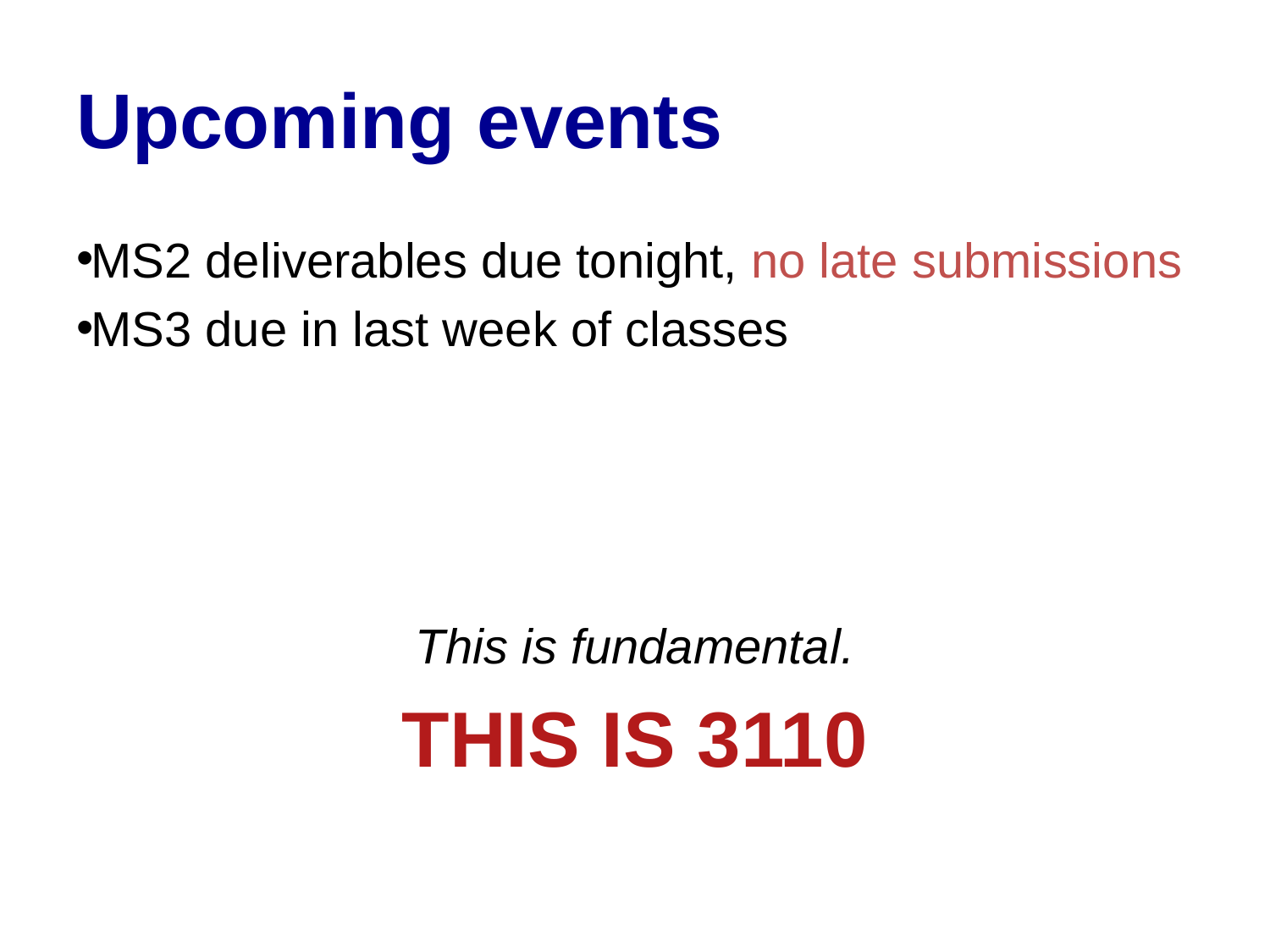

# Upcoming events
MS2 deliverables due tonight, no late submissions
MS3 due in last week of classes

This is fundamental.
THIS IS 3110